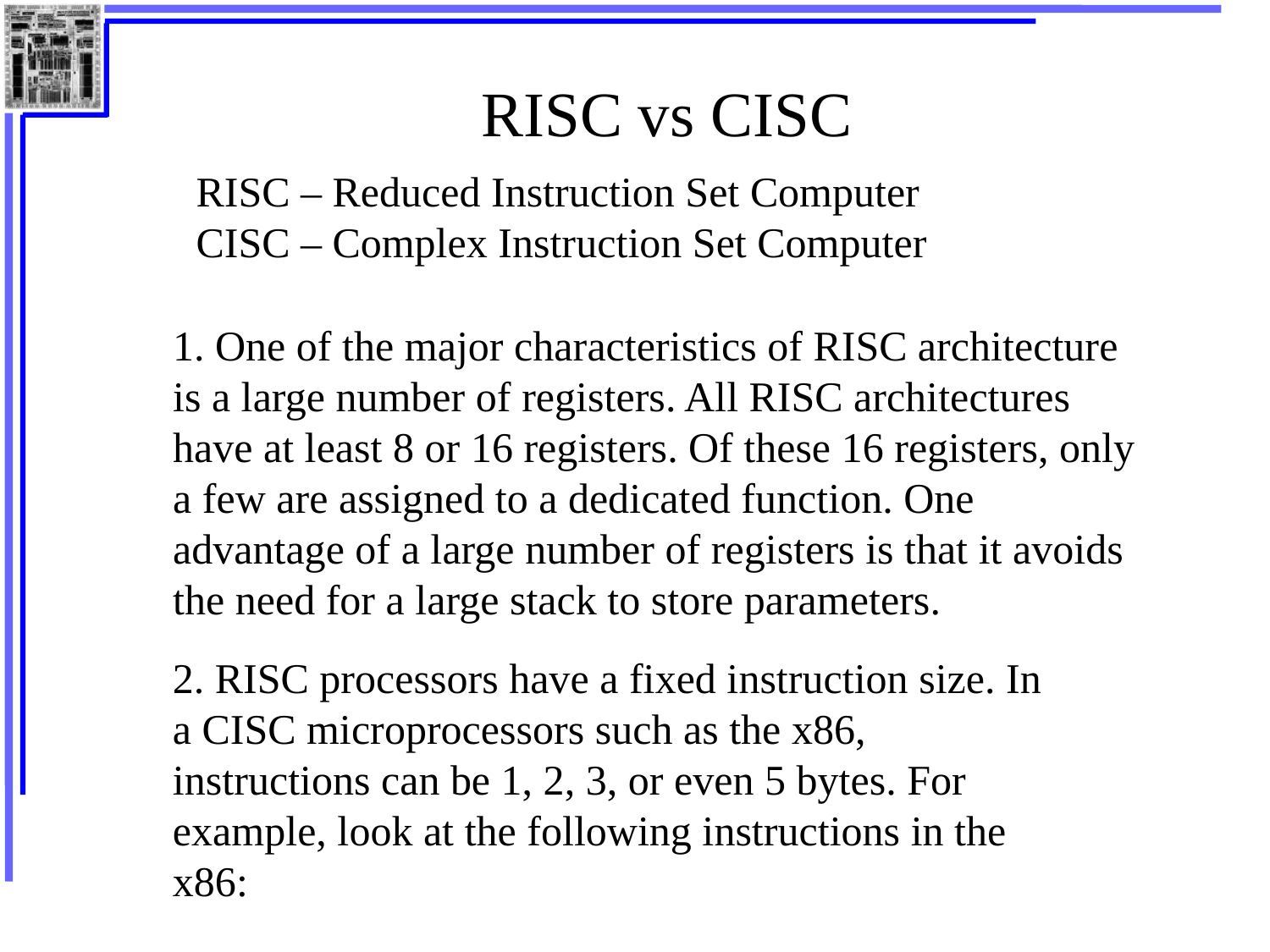

# RISC vs CISC
RISC – Reduced Instruction Set Computer
CISC – Complex Instruction Set Computer
1. One of the major characteristics of RISC architecture is a large number of registers. All RISC architectures have at least 8 or 16 registers. Of these 16 registers, only a few are assigned to a dedicated function. One advantage of a large number of registers is that it avoids the need for a large stack to store parameters.

2. RISC processors have a fixed instruction size. In a CISC microprocessors such as the x86, instructions can be 1, 2, 3, or even 5 bytes. For example, look at the following instructions in the x86: